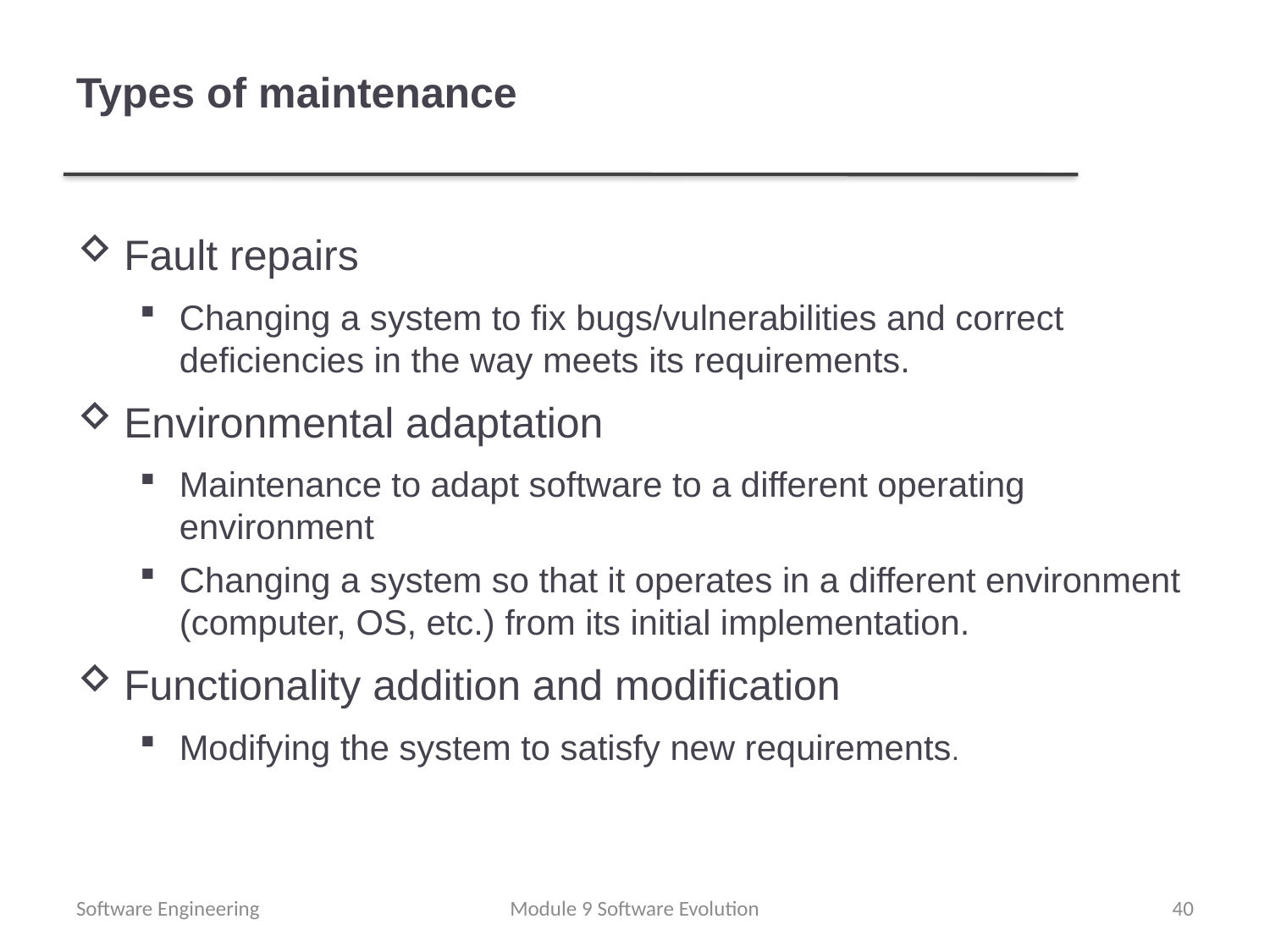

# Types of maintenance
Fault repairs
Changing a system to fix bugs/vulnerabilities and correct deficiencies in the way meets its requirements.
Environmental adaptation
Maintenance to adapt software to a different operating environment
Changing a system so that it operates in a different environment (computer, OS, etc.) from its initial implementation.
Functionality addition and modification
Modifying the system to satisfy new requirements.
Software Engineering
Module 9 Software Evolution
40